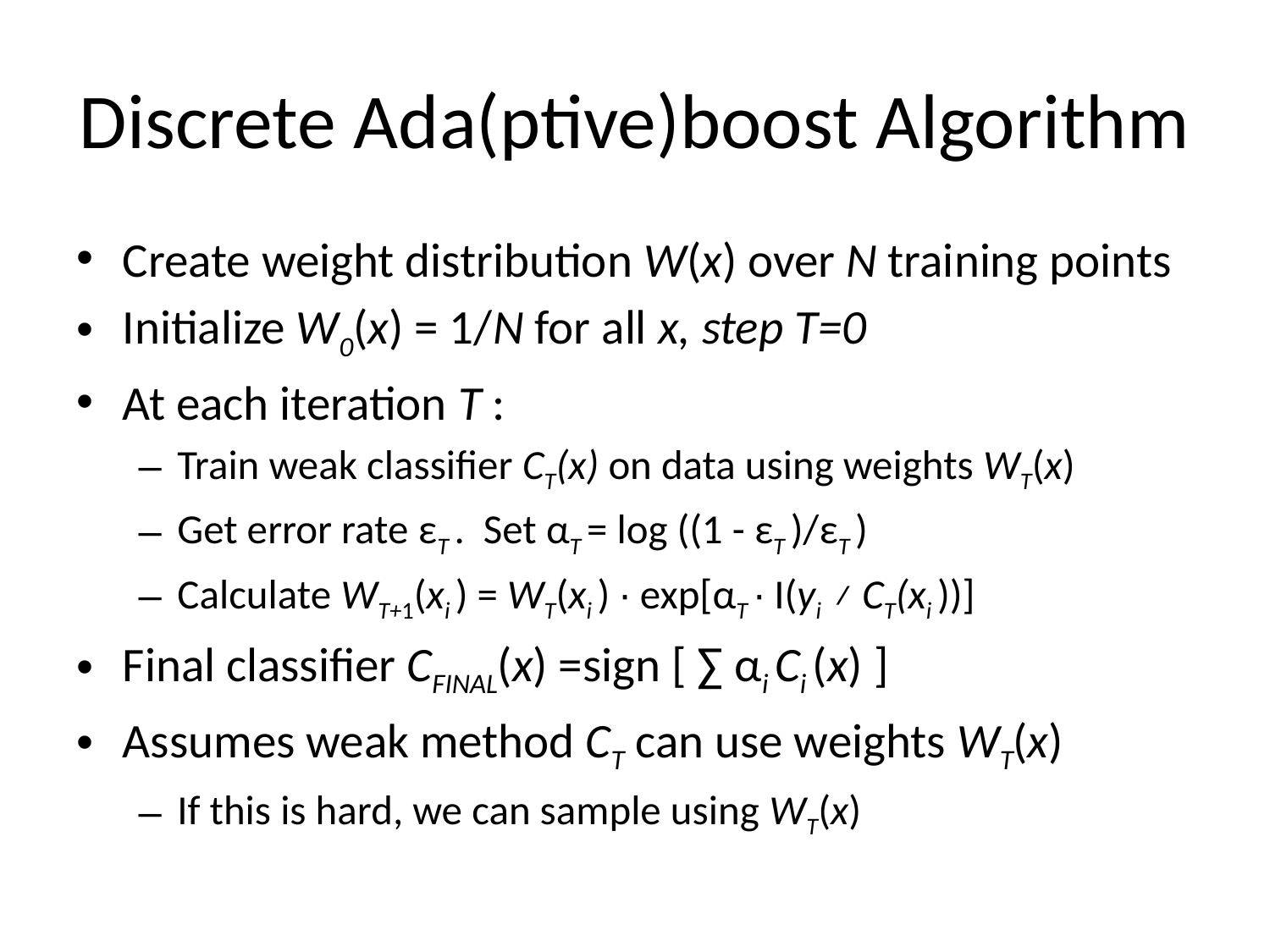

# Discrete Ada(ptive)boost Algorithm
Create weight distribution W(x) over N training points
Initialize W0(x) = 1/N for all x, step T=0
At each iteration T :
Train weak classifier CT(x) on data using weights WT(x)
Get error rate εT .  Set αT = log ((1 - εT )/εT )
Calculate WT+1(xi ) = WT(xi ) ∙ exp[αT ∙ I(yi  ≠ CT(xi ))]
Final classifier CFINAL(x) =sign [ ∑ αi Ci (x) ]
Assumes weak method CT can use weights WT(x)
If this is hard, we can sample using WT(x)